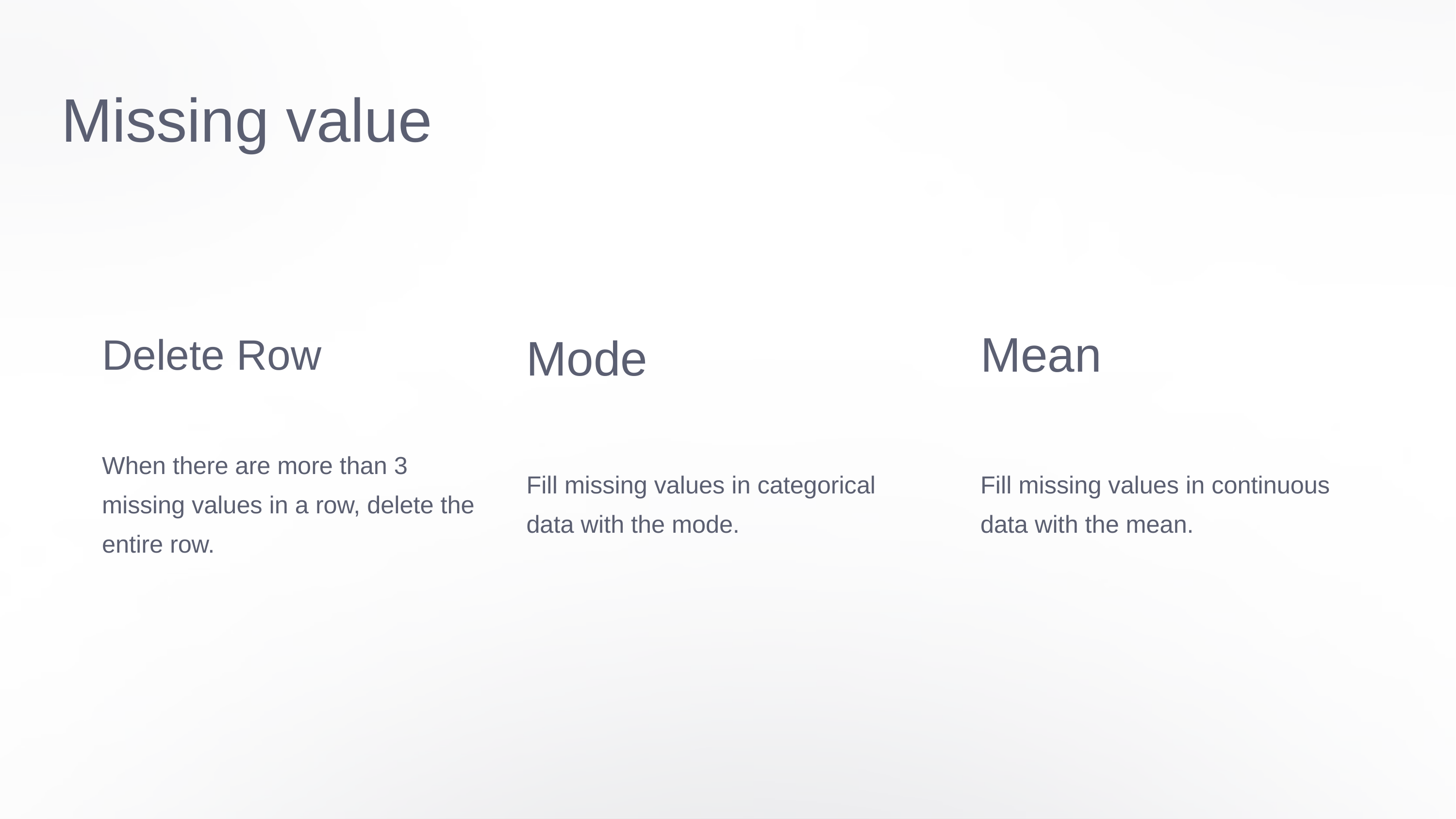

Missing value
Mean
Mode
Delete Row
When there are more than 3 missing values in a row, delete the entire row.
Fill missing values in categorical data with the mode.
Fill missing values in continuous data with the mean.